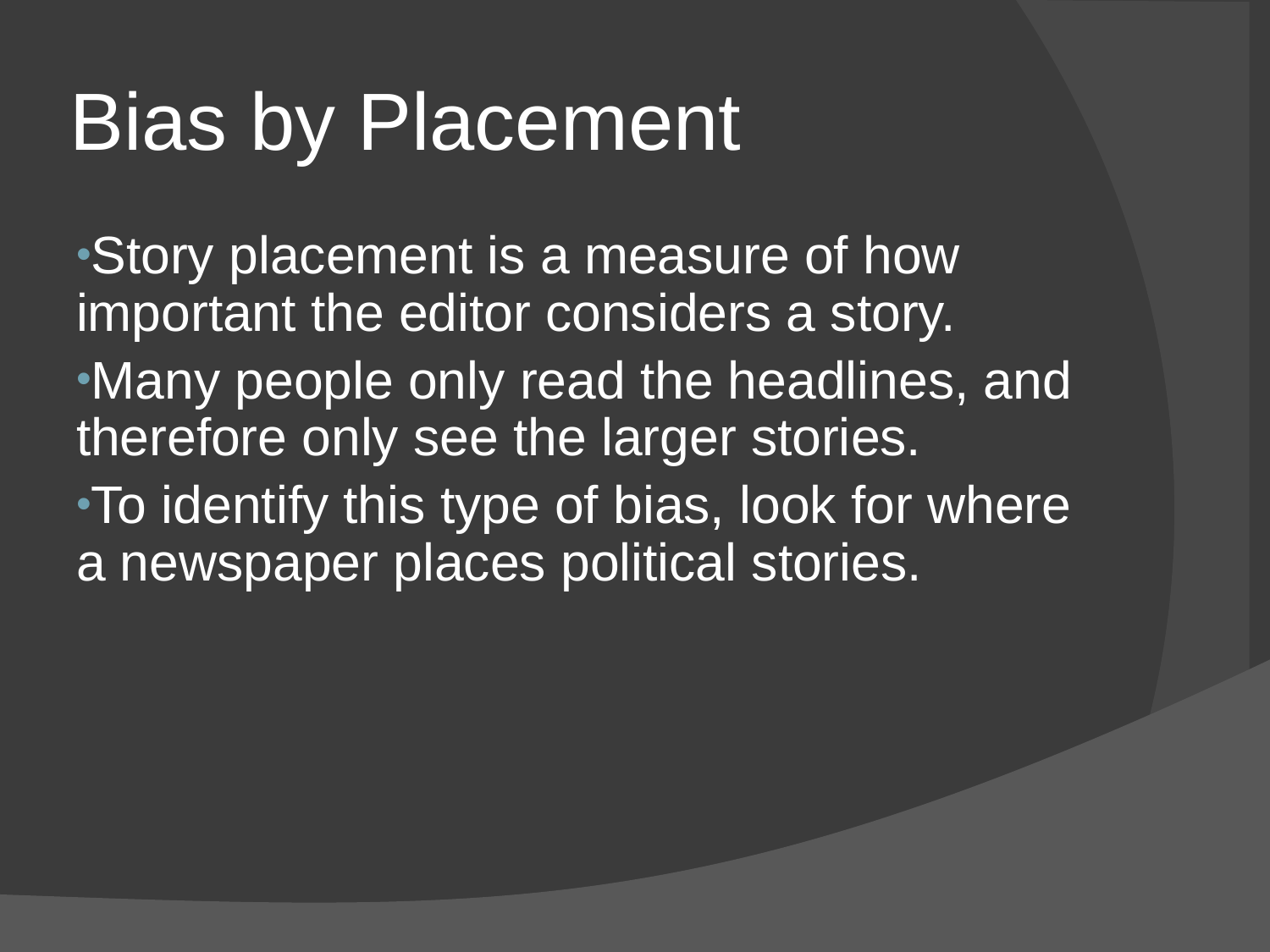

# Bias by Placement
Story placement is a measure of how important the editor considers a story.
Many people only read the headlines, and therefore only see the larger stories.
To identify this type of bias, look for where a newspaper places political stories.